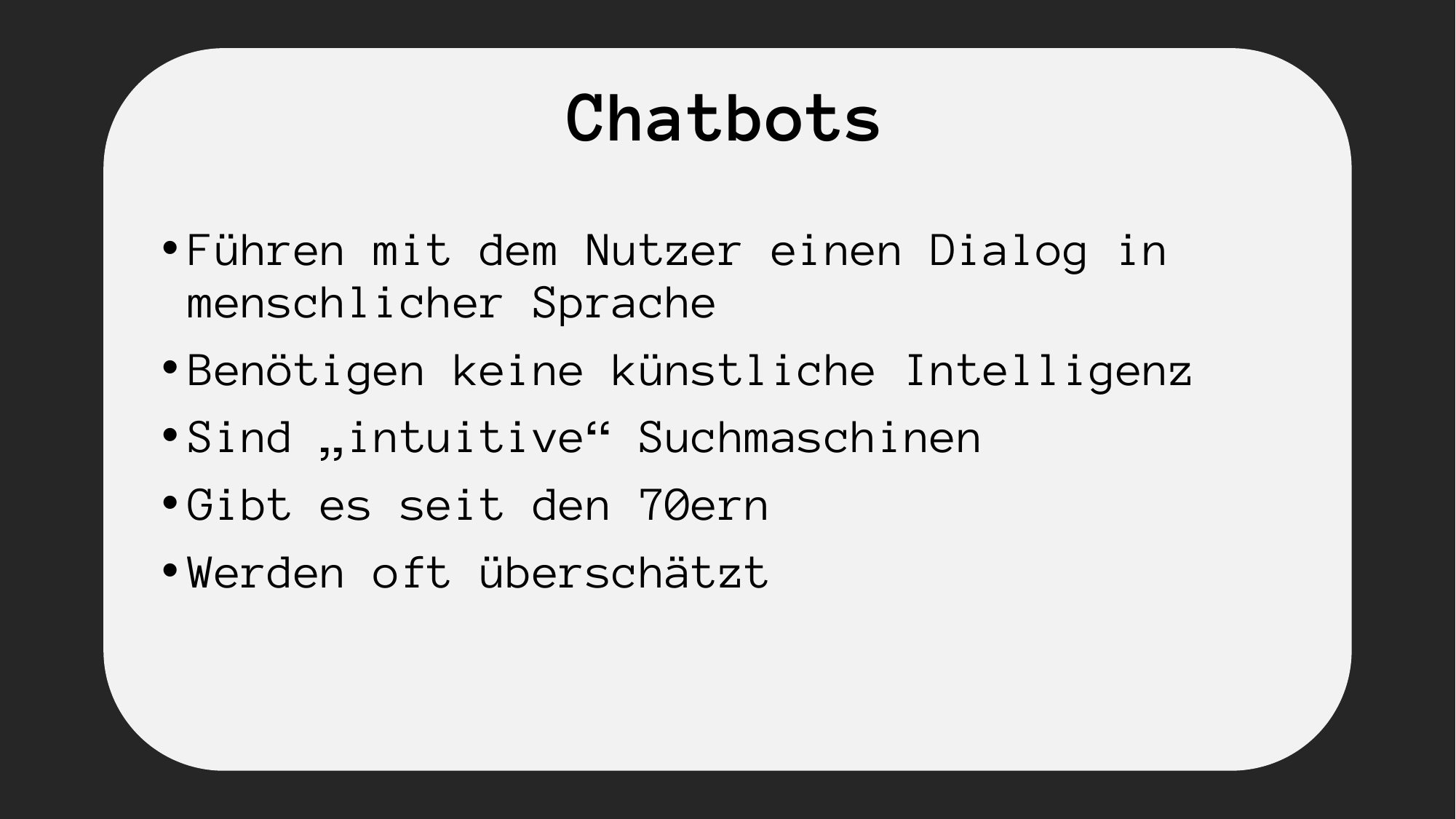

# Chatbots
Führen mit dem Nutzer einen Dialog in menschlicher Sprache
Benötigen keine künstliche Intelligenz
Sind „intuitive“ Suchmaschinen
Gibt es seit den 70ern
Werden oft überschätzt